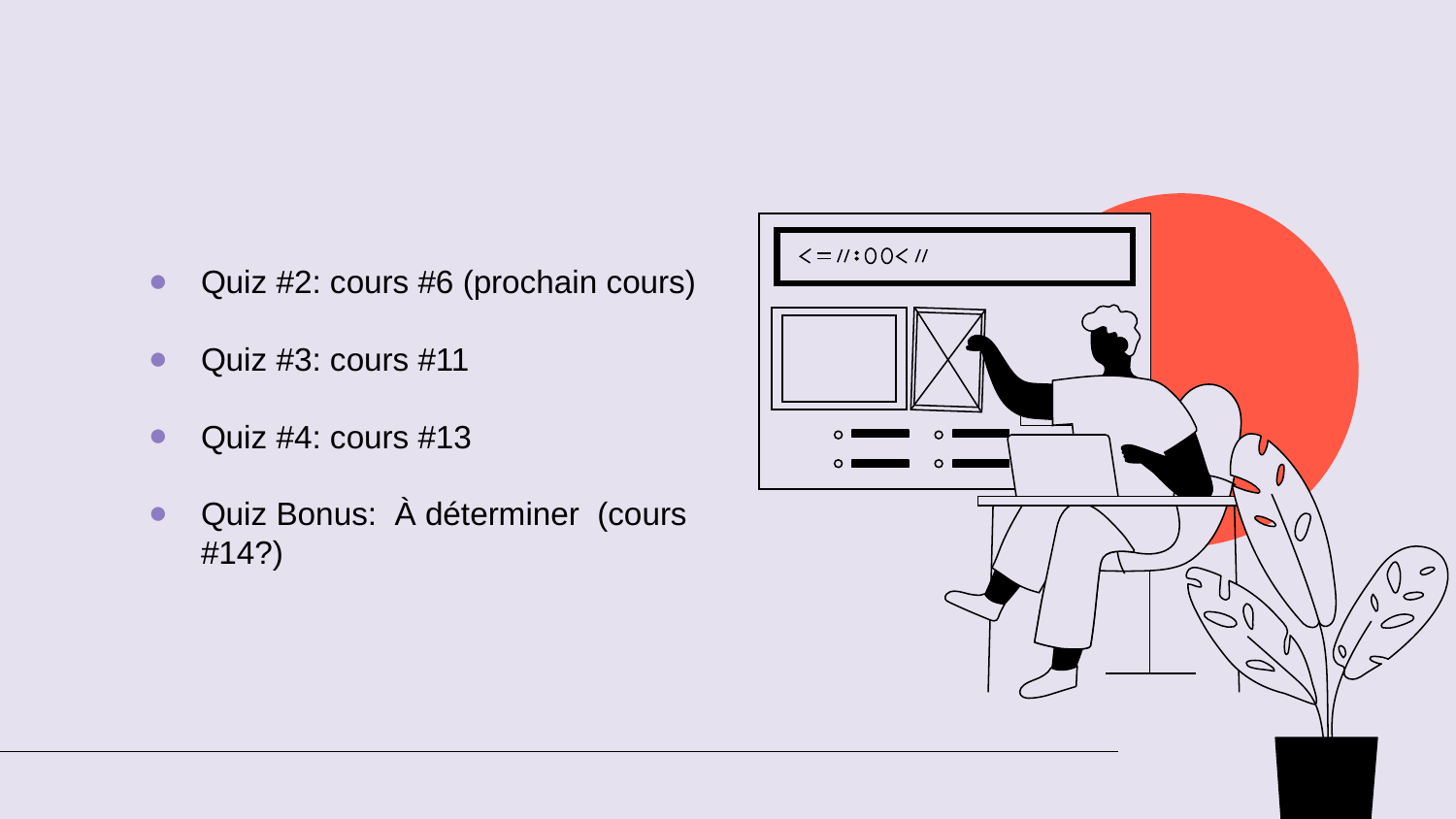

Quiz #2: cours #6 (prochain cours)

Quiz #3: cours #11

Quiz #4: cours #13

Quiz Bonus:  À déterminer  (cours #14?)